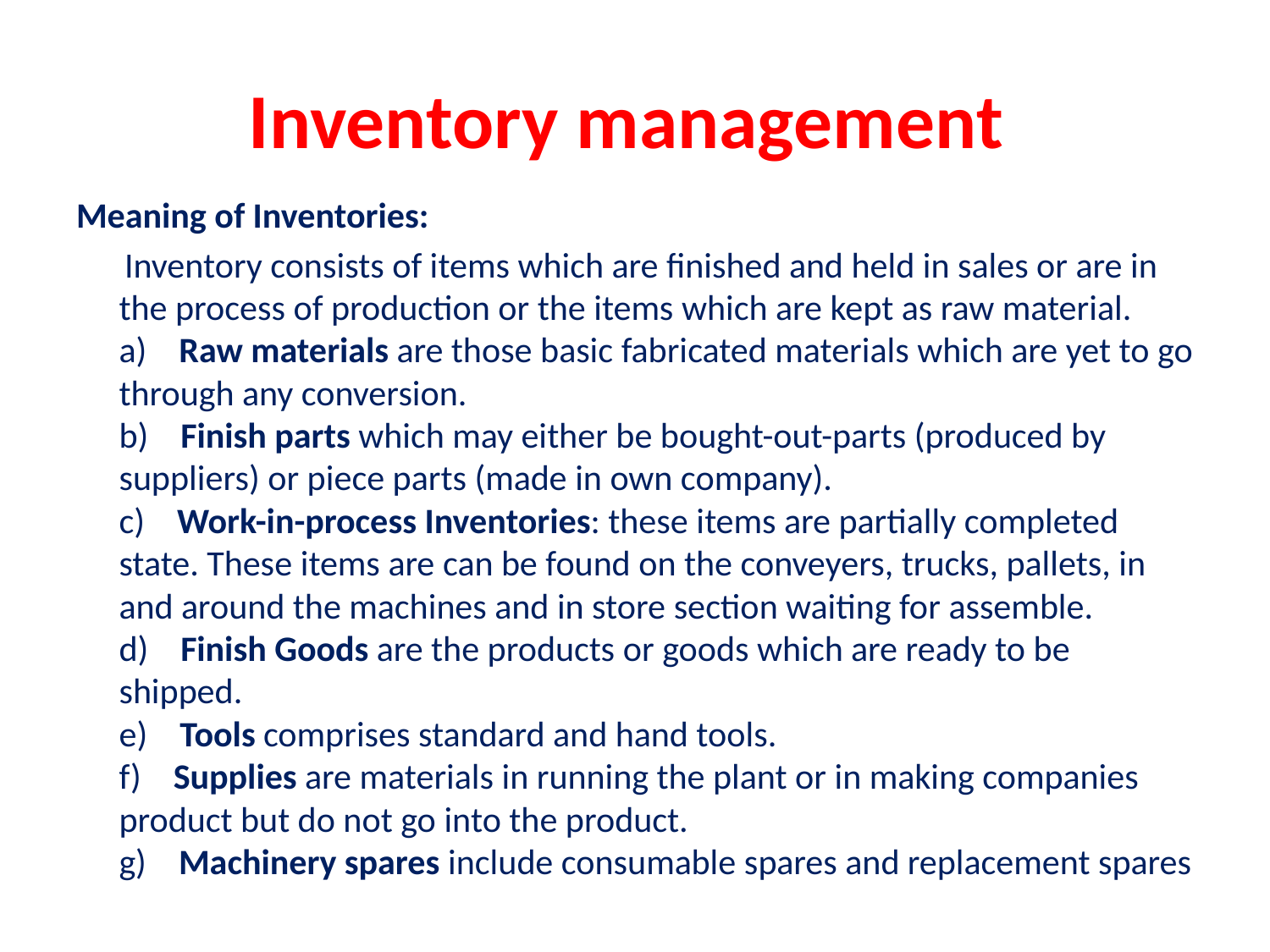

# Inventory management
Meaning of Inventories:
      Inventory consists of items which are finished and held in sales or are in the process of production or the items which are kept as raw material.
a)    Raw materials are those basic fabricated materials which are yet to go through any conversion.
b)    Finish parts which may either be bought-out-parts (produced by suppliers) or piece parts (made in own company).
c)    Work-in-process Inventories: these items are partially completed state. These items are can be found on the conveyers, trucks, pallets, in and around the machines and in store section waiting for assemble.
d)    Finish Goods are the products or goods which are ready to be shipped.
e)    Tools comprises standard and hand tools.
f)    Supplies are materials in running the plant or in making companies product but do not go into the product.
g)    Machinery spares include consumable spares and replacement spares